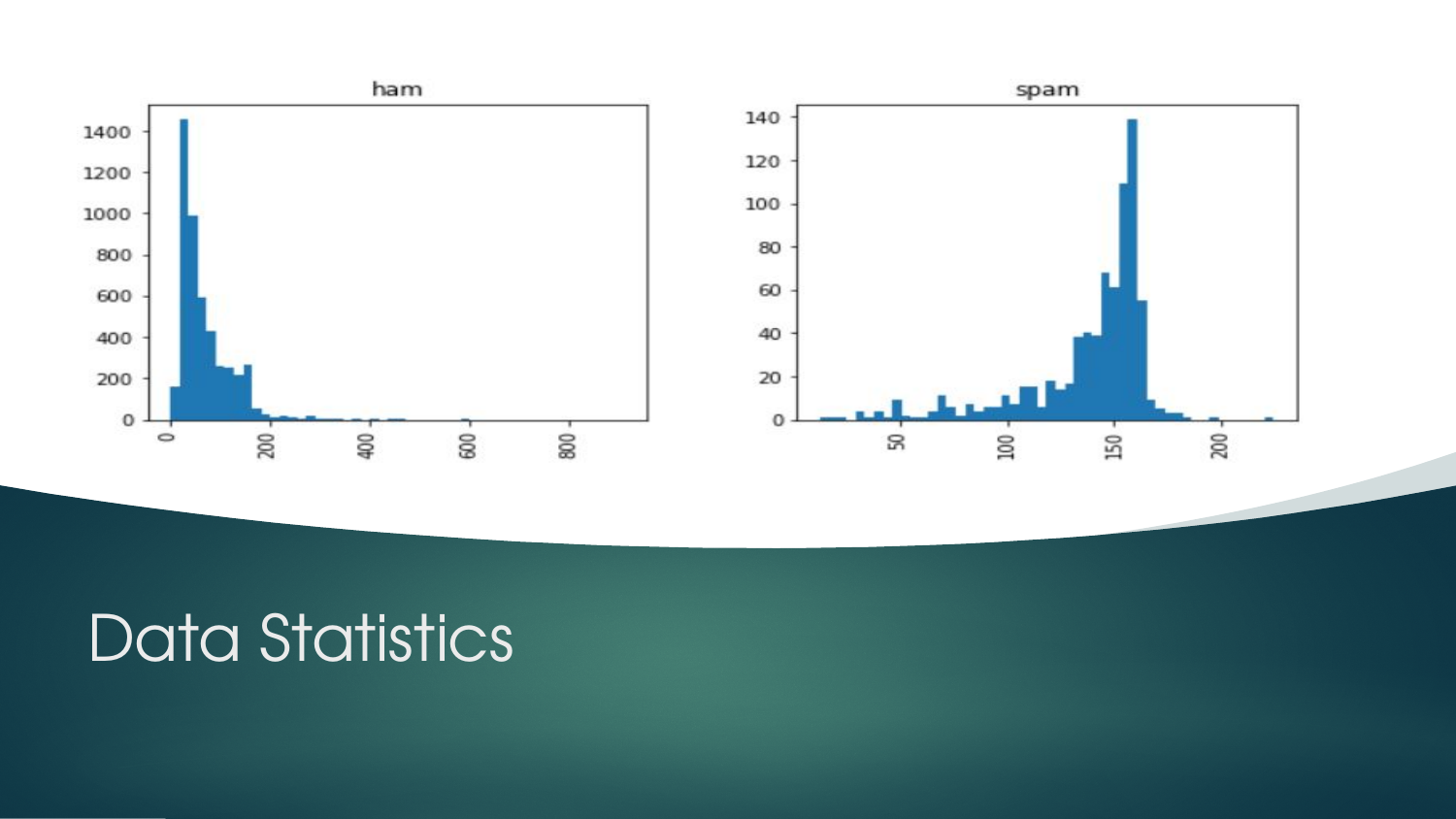

### Chart

| Category |
|---|

# Data Statistics